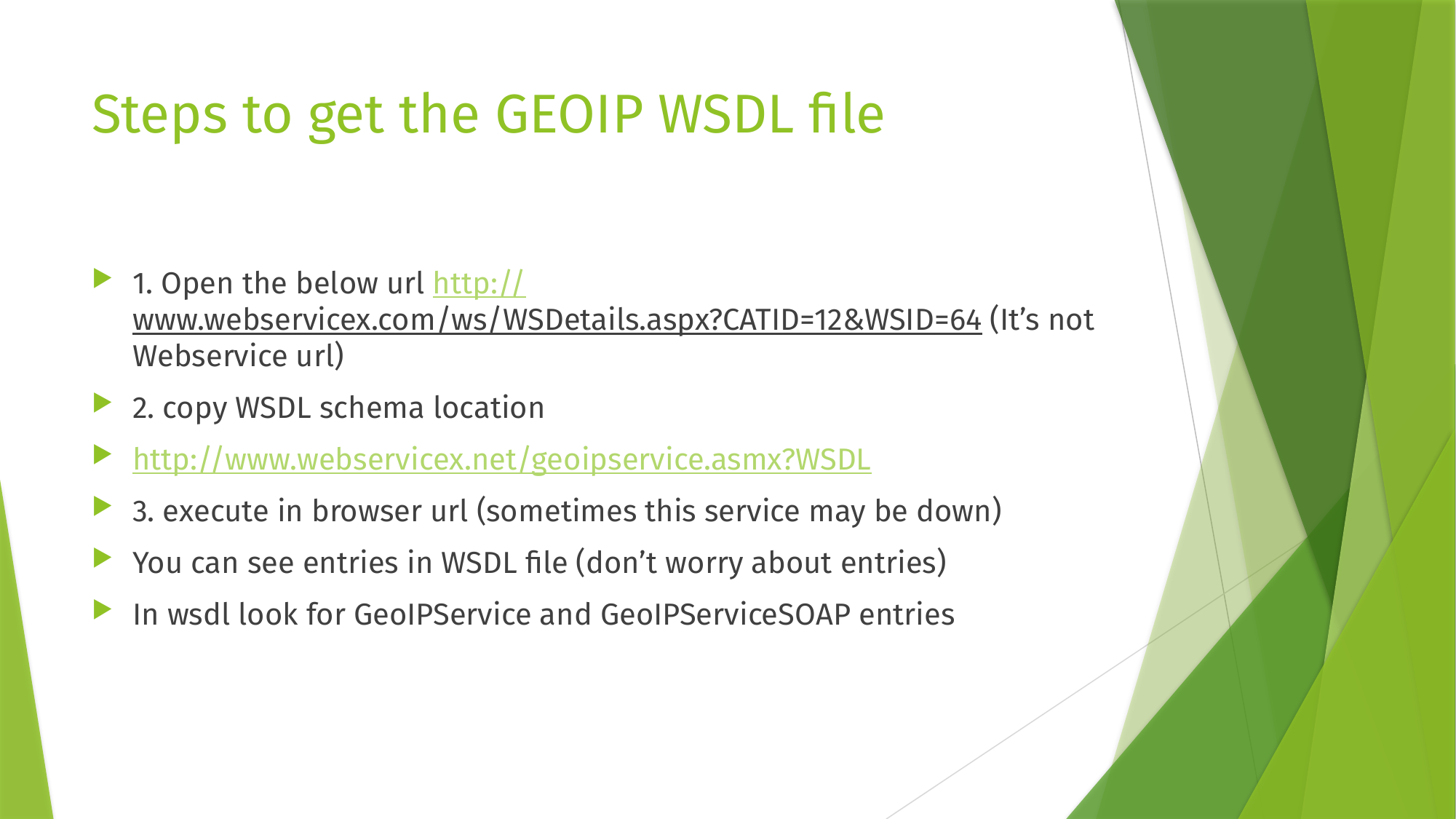

# Steps to get the GEOIP WSDL file
1. Open the below url http://www.webservicex.com/ws/WSDetails.aspx?CATID=12&WSID=64 (It’s not Webservice url)
2. copy WSDL schema location
http://www.webservicex.net/geoipservice.asmx?WSDL
3. execute in browser url (sometimes this service may be down)
You can see entries in WSDL file (don’t worry about entries)
In wsdl look for GeoIPService and GeoIPServiceSOAP entries